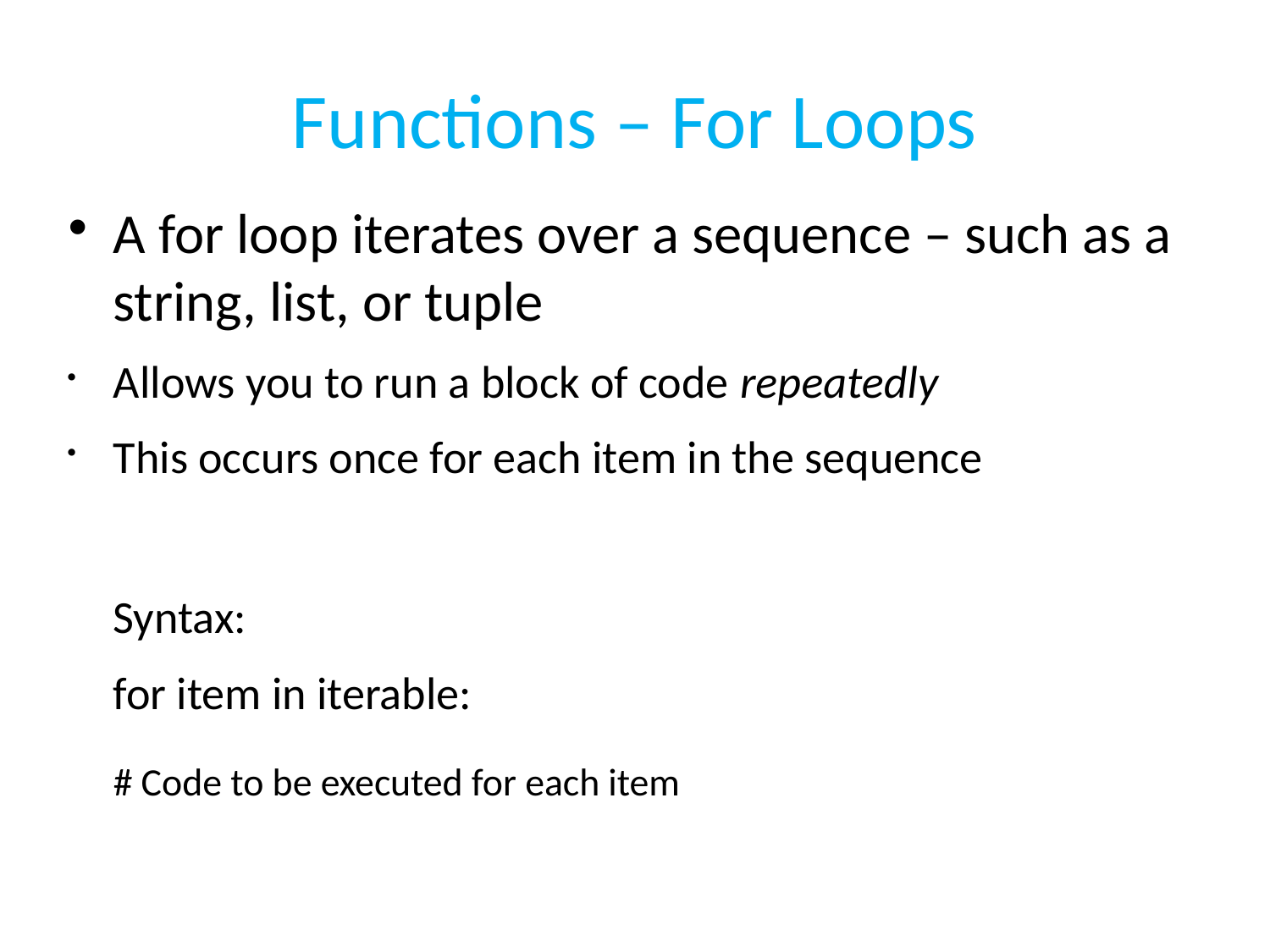

# Functions – For Loops
A for loop iterates over a sequence – such as a string, list, or tuple
Allows you to run a block of code repeatedly
This occurs once for each item in the sequence

Syntax:
for item in iterable:
# Code to be executed for each item